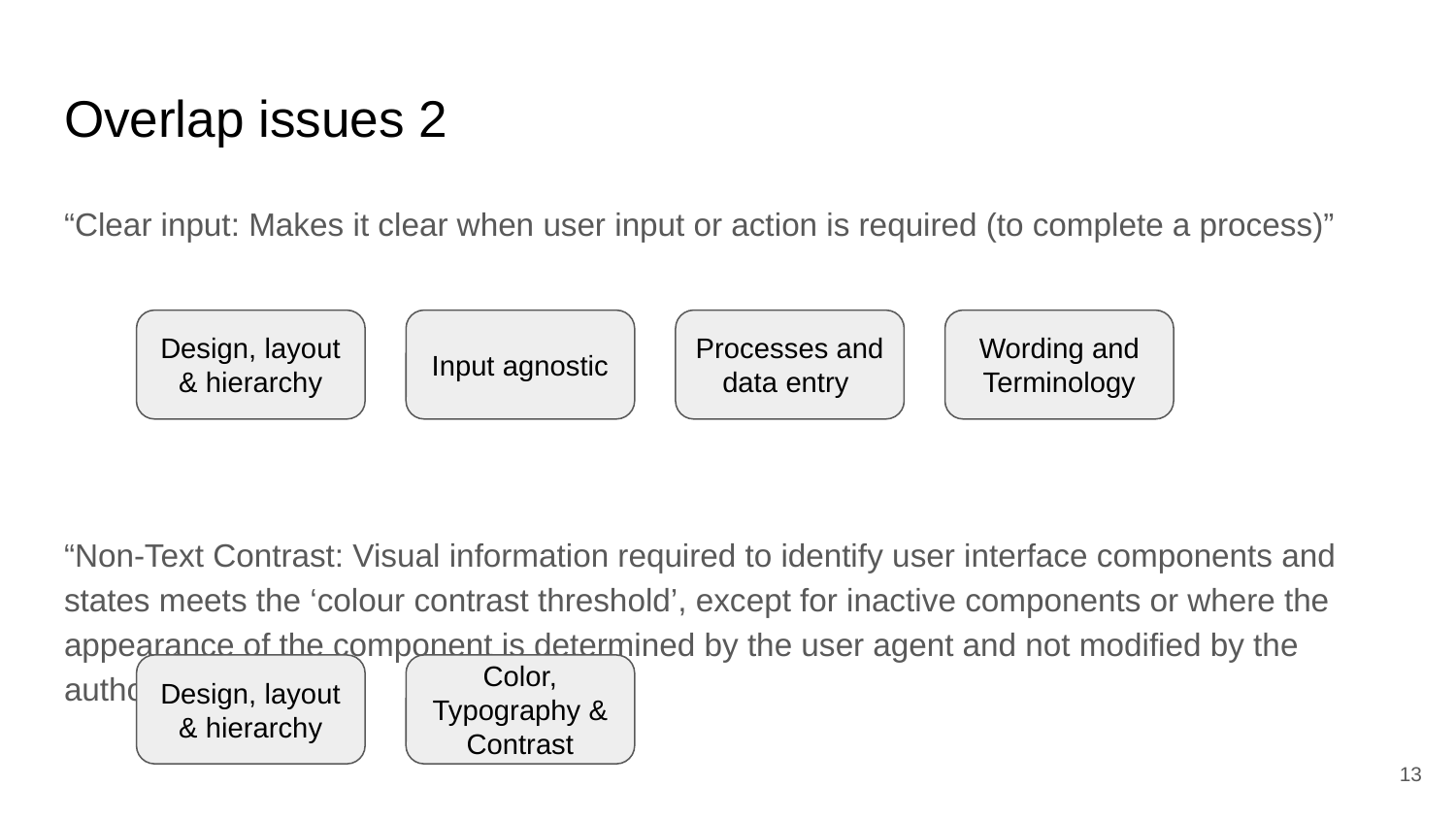

# Overlap issues 2
“Clear input: Makes it clear when user input or action is required (to complete a process)”

“Non-Text Contrast: Visual information required to identify user interface components and states meets the ‘colour contrast threshold’, except for inactive components or where the appearance of the component is determined by the user agent and not modified by the author”

Design, layout & hierarchy
Input agnostic
Processes and data entry
Wording and Terminology
Design, layout & hierarchy
Color, Typography & Contrast
13